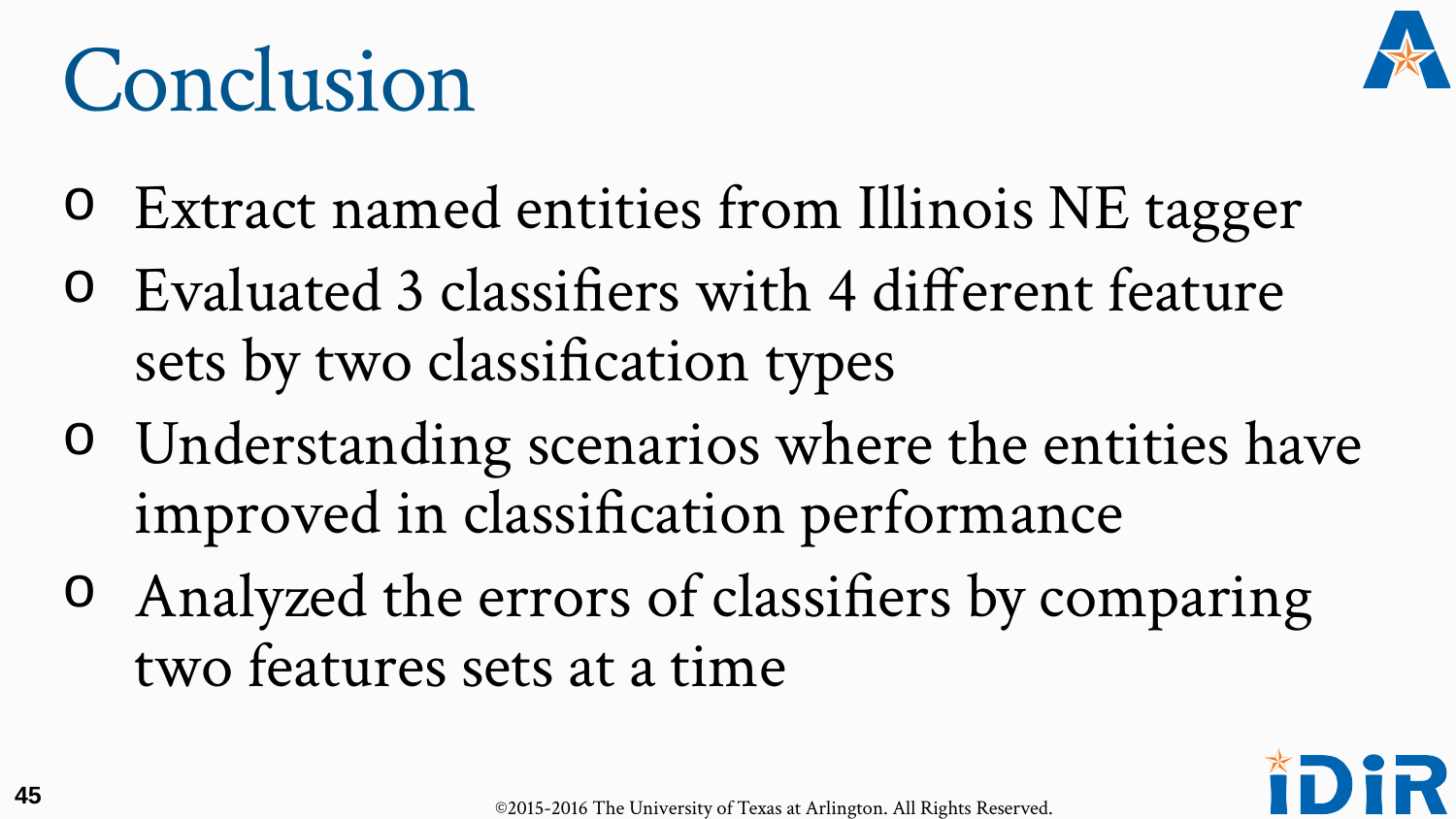

# Conclusion
Extract named entities from Illinois NE tagger
Evaluated 3 classifiers with 4 different feature sets by two classification types
Understanding scenarios where the entities have improved in classification performance
Analyzed the errors of classifiers by comparing two features sets at a time
45